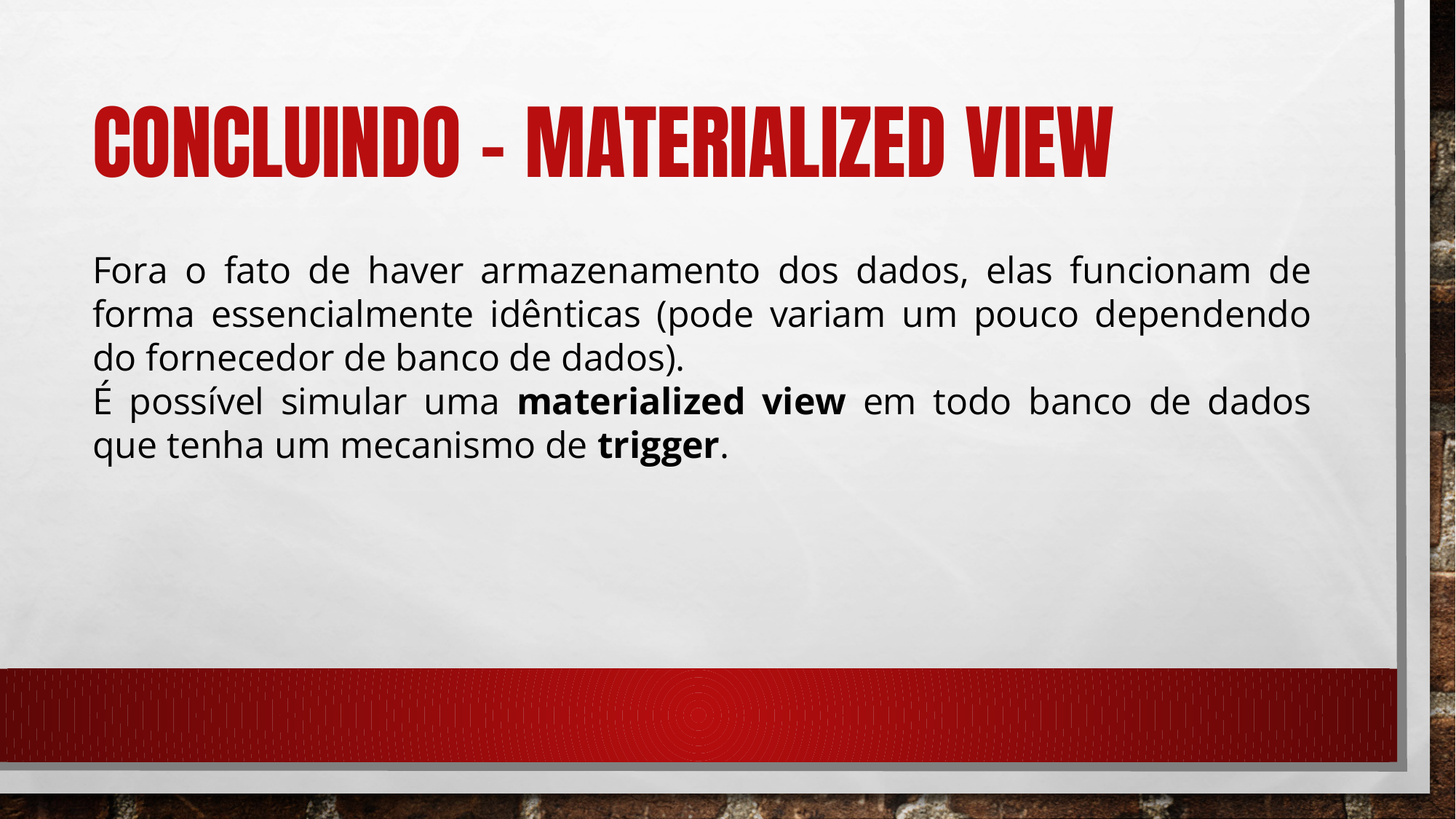

# Concluindo – materialized view
Fora o fato de haver armazenamento dos dados, elas funcionam de forma essencialmente idênticas (pode variam um pouco dependendo do fornecedor de banco de dados).
É possível simular uma materialized view em todo banco de dados que tenha um mecanismo de trigger.